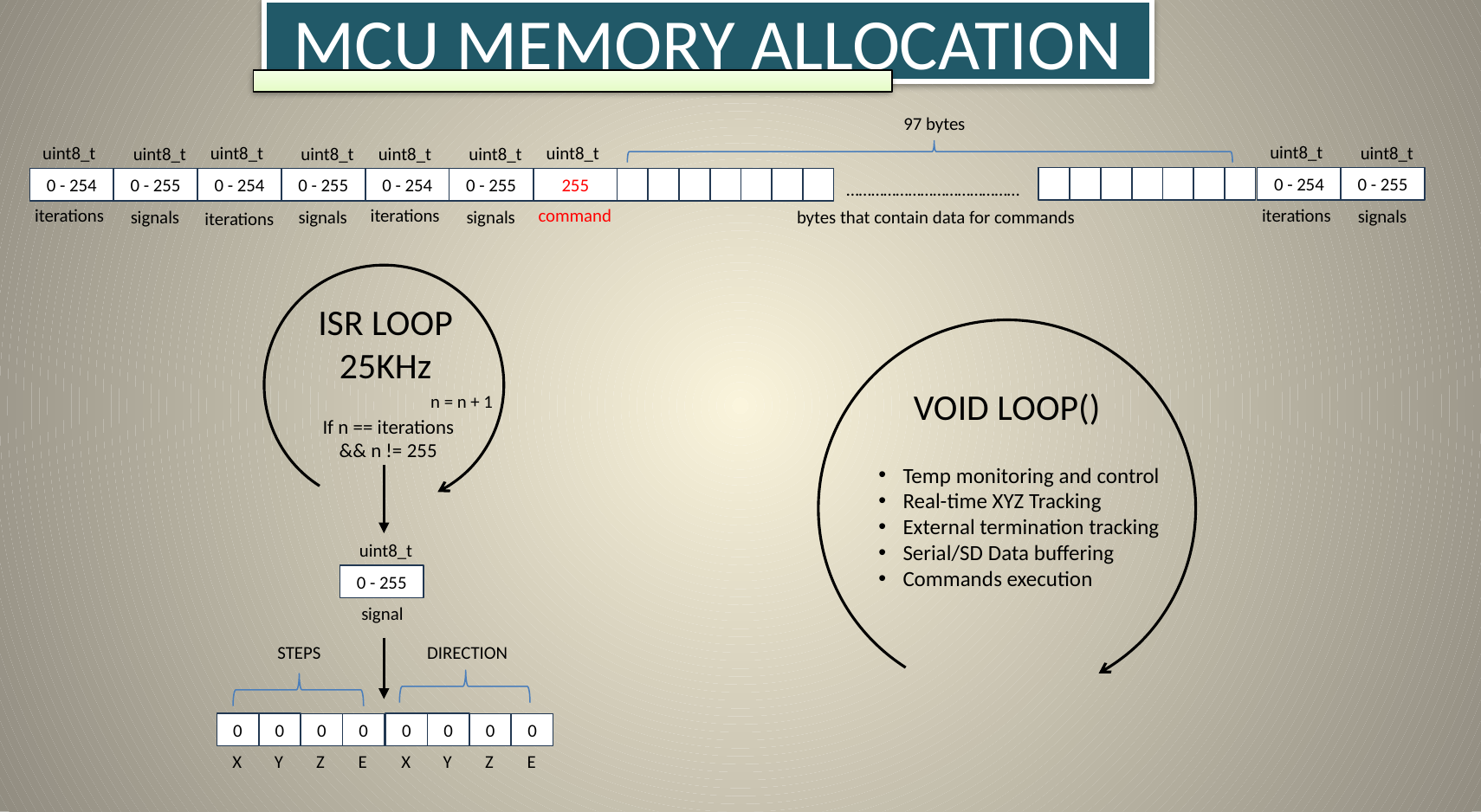

MCU MEMORY ALLOCATION

97 bytes
uint8_t
uint8_t
uint8_t
uint8_t
uint8_t
uint8_t
uint8_t
uint8_t
uint8_t

0 - 254
0 - 255

0 - 254
0 - 255
0 - 254
0 - 255
255

0 - 254
0 - 255
……………………………………
iterations
iterations
command
iterations
signals
signals
signals
signals
bytes that contain data for commands
iterations

ISR LOOP 25KHz

VOID LOOP()
n = n + 1
If n == iterations && n != 255

Temp monitoring and control
Real-time XYZ Tracking
External termination tracking
Serial/SD Data buffering
Commands execution

uint8_t
0 - 255
signal

DIRECTION
STEPS
0
0
0
0
0
0
0
0
X
Y
X
Y
Z
E
Z
E